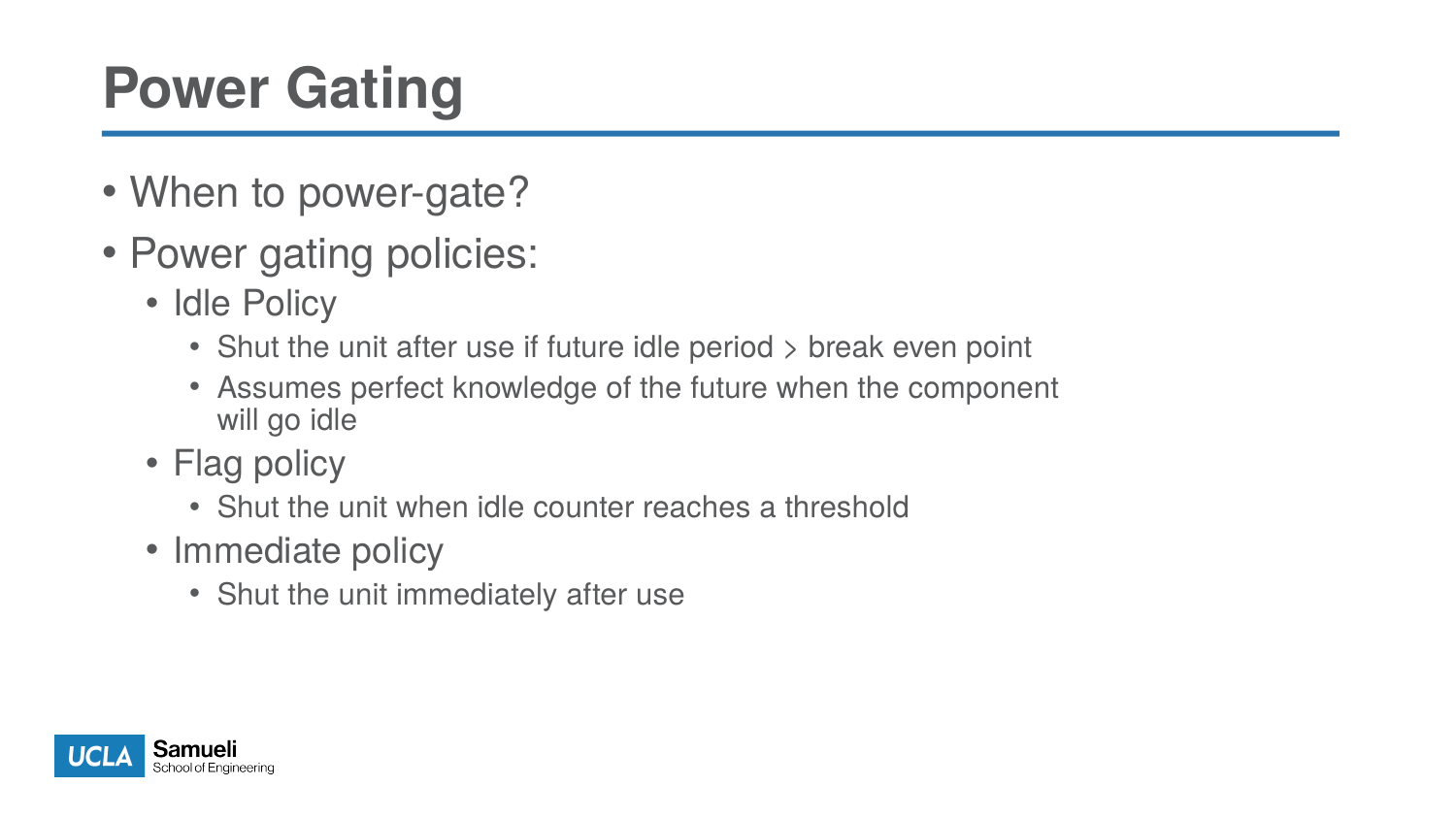

# Power Gating
When to power-gate?
Power gating policies:
Idle Policy
Shut the unit after use if future idle period > break even point
Assumes perfect knowledge of the future when the component  will go idle
Flag policy
Shut the unit when idle counter reaches a threshold
Immediate policy
Shut the unit immediately after use